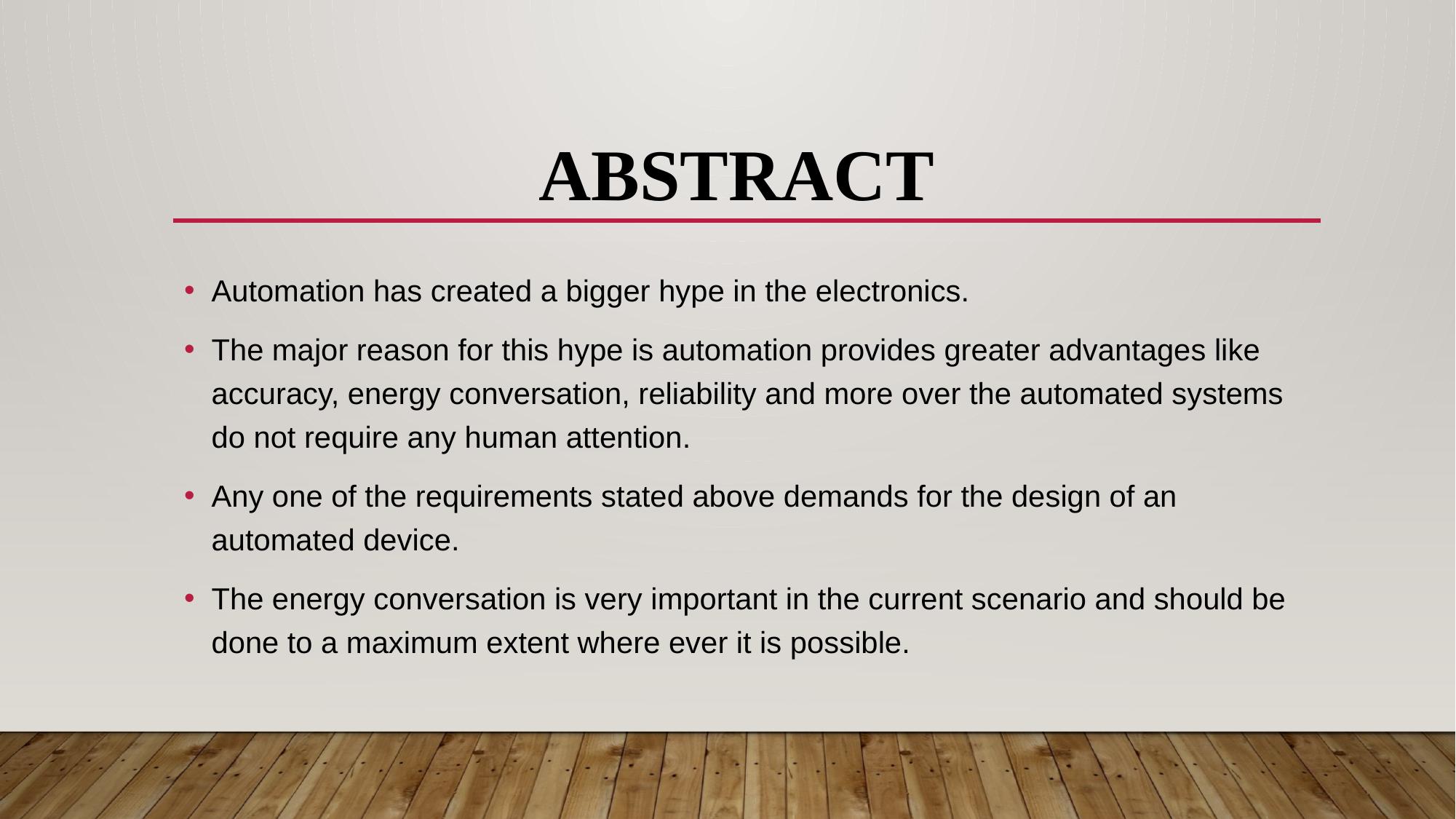

# Abstract
Automation has created a bigger hype in the electronics.
The major reason for this hype is automation provides greater advantages like accuracy, energy conversation, reliability and more over the automated systems do not require any human attention.
Any one of the requirements stated above demands for the design of an automated device.
The energy conversation is very important in the current scenario and should be done to a maximum extent where ever it is possible.